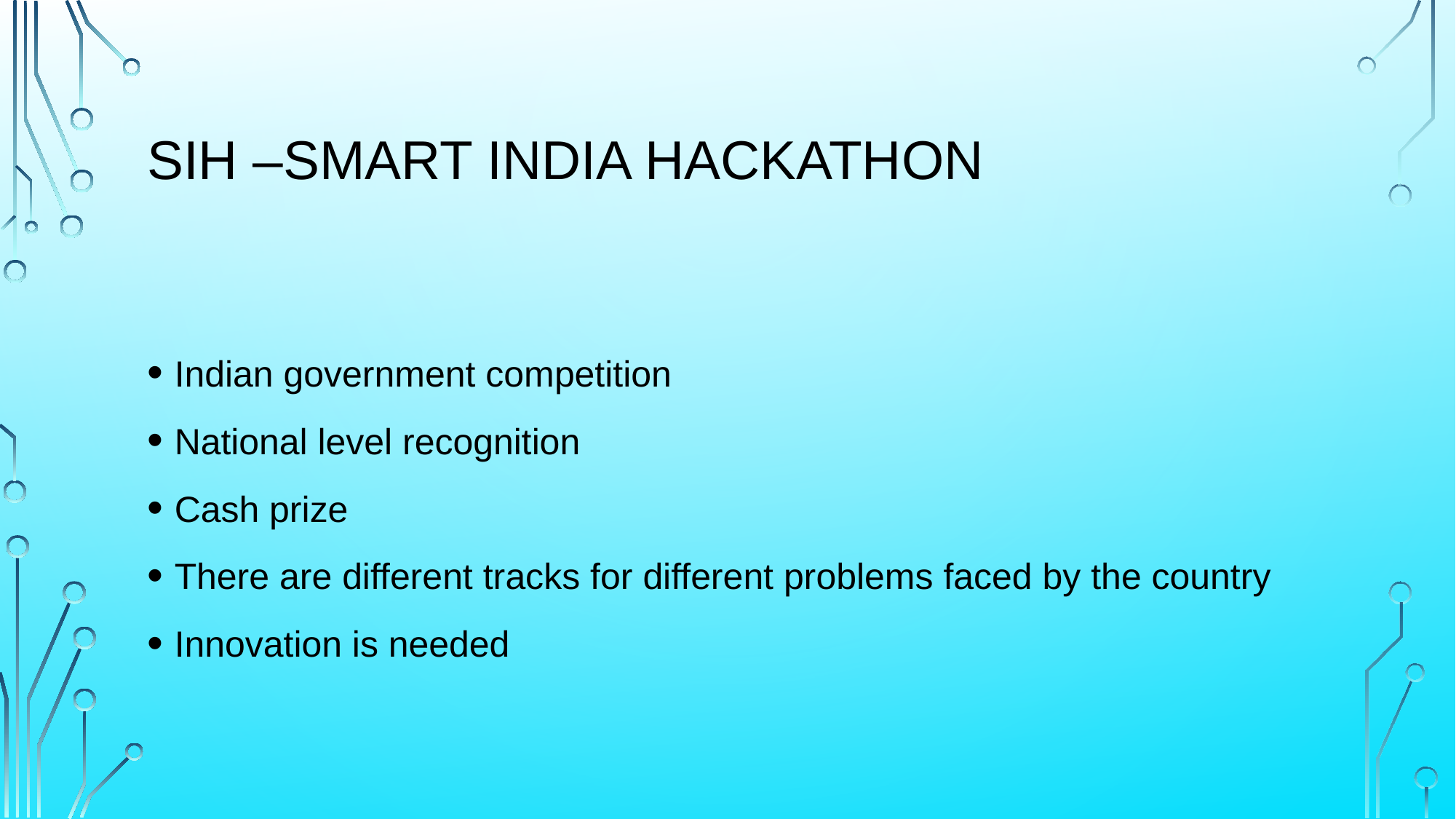

# Sih –Smart india hackathon

Indian government competition
National level recognition
Cash prize
There are different tracks for different problems faced by the country
Innovation is needed